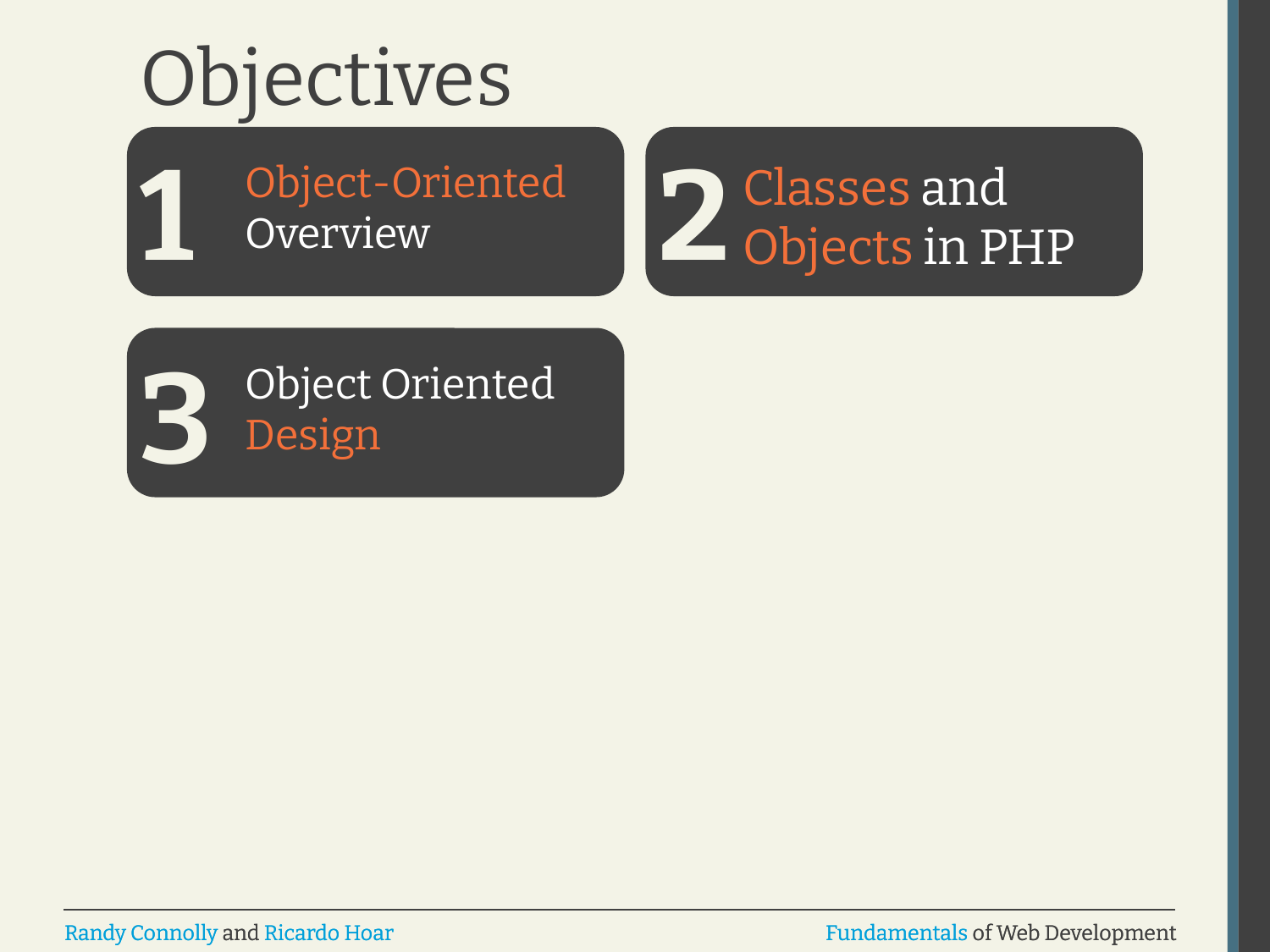

# Objectives

1

2
Object-Oriented Overview
Classes and Objects in PHP

3
Object Oriented Design
7